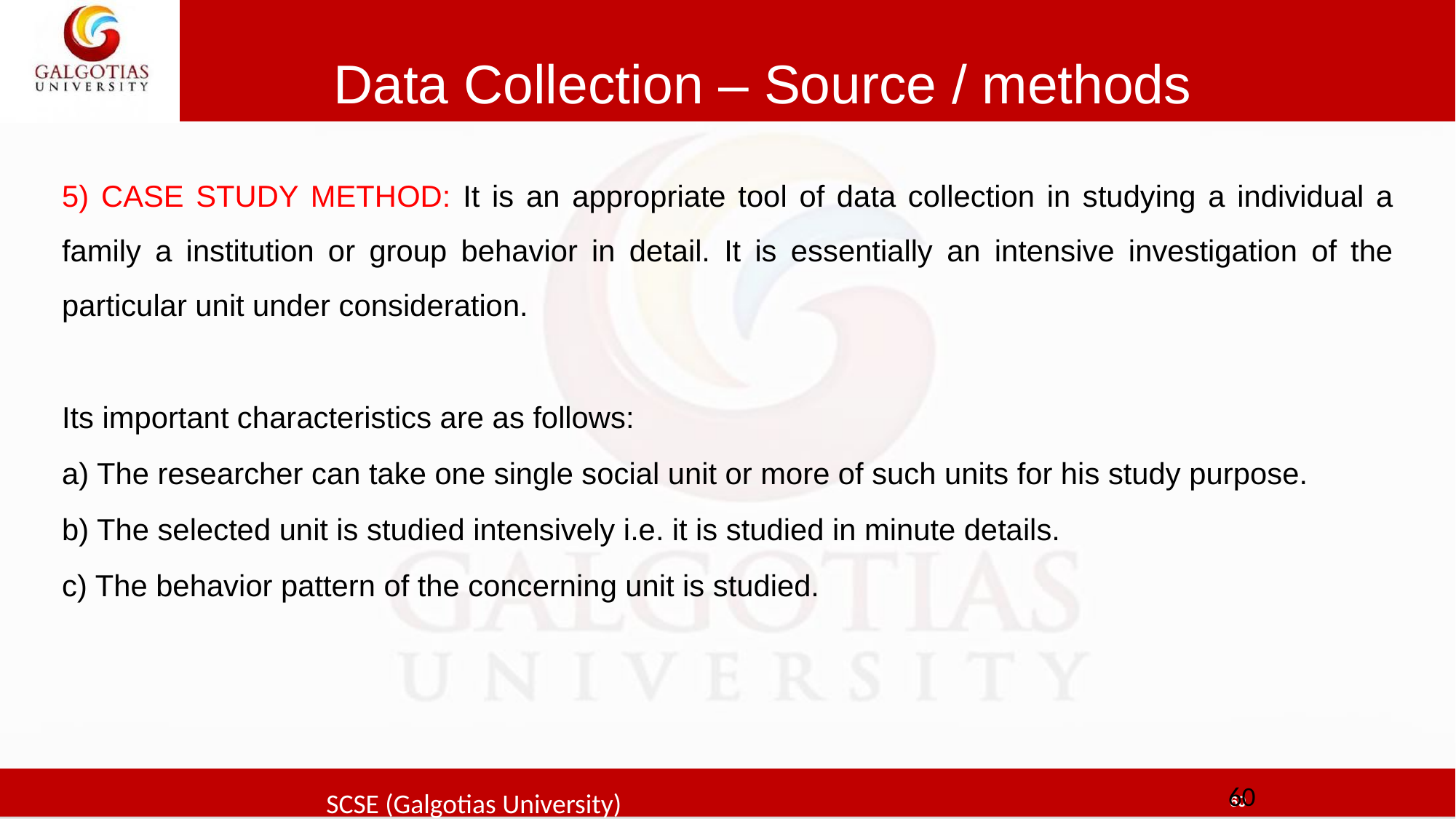

# Data Collection – Source / methods
5) CASE STUDY METHOD: It is an appropriate tool of data collection in studying a individual a family a institution or group behavior in detail. It is essentially an intensive investigation of the particular unit under consideration.

Its important characteristics are as follows:
a) The researcher can take one single social unit or more of such units for his study purpose.
b) The selected unit is studied intensively i.e. it is studied in minute details.
c) The behavior pattern of the concerning unit is studied.
60
SCSE (Galgotias University)
60